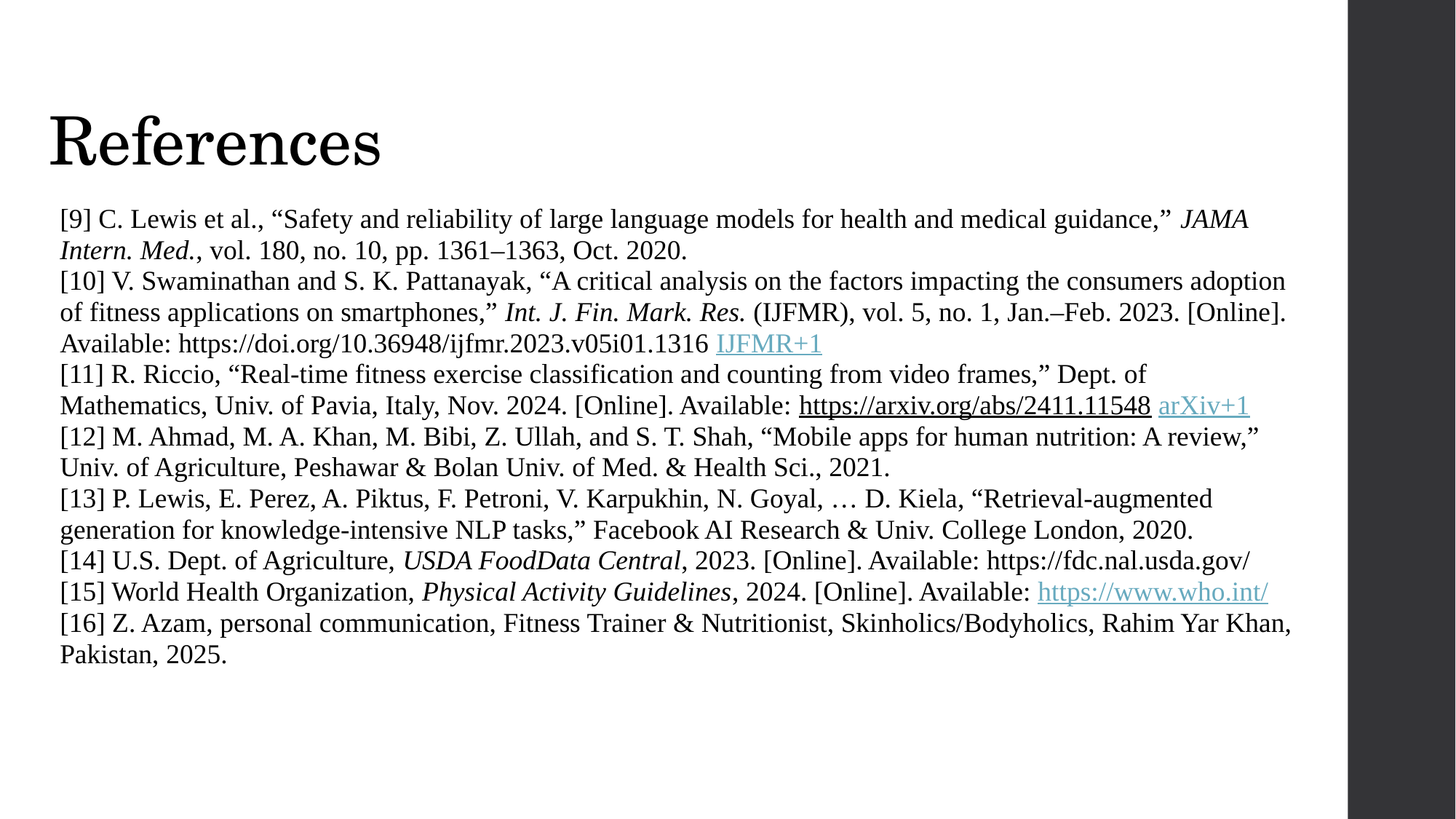

# References
[9] C. Lewis et al., “Safety and reliability of large language models for health and medical guidance,” JAMA Intern. Med., vol. 180, no. 10, pp. 1361–1363, Oct. 2020.
[10] V. Swaminathan and S. K. Pattanayak, “A critical analysis on the factors impacting the consumers adoption of fitness applications on smartphones,” Int. J. Fin. Mark. Res. (IJFMR), vol. 5, no. 1, Jan.–Feb. 2023. [Online]. Available: https://doi.org/10.36948/ijfmr.2023.v05i01.1316 IJFMR+1
[11] R. Riccio, “Real-time fitness exercise classification and counting from video frames,” Dept. of Mathematics, Univ. of Pavia, Italy, Nov. 2024. [Online]. Available: https://arxiv.org/abs/2411.11548 arXiv+1
[12] M. Ahmad, M. A. Khan, M. Bibi, Z. Ullah, and S. T. Shah, “Mobile apps for human nutrition: A review,” Univ. of Agriculture, Peshawar & Bolan Univ. of Med. & Health Sci., 2021.
[13] P. Lewis, E. Perez, A. Piktus, F. Petroni, V. Karpukhin, N. Goyal, … D. Kiela, “Retrieval-augmented generation for knowledge-intensive NLP tasks,” Facebook AI Research & Univ. College London, 2020.
[14] U.S. Dept. of Agriculture, USDA FoodData Central, 2023. [Online]. Available: https://fdc.nal.usda.gov/
[15] World Health Organization, Physical Activity Guidelines, 2024. [Online]. Available: https://www.who.int/
[16] Z. Azam, personal communication, Fitness Trainer & Nutritionist, Skinholics/Bodyholics, Rahim Yar Khan, Pakistan, 2025.